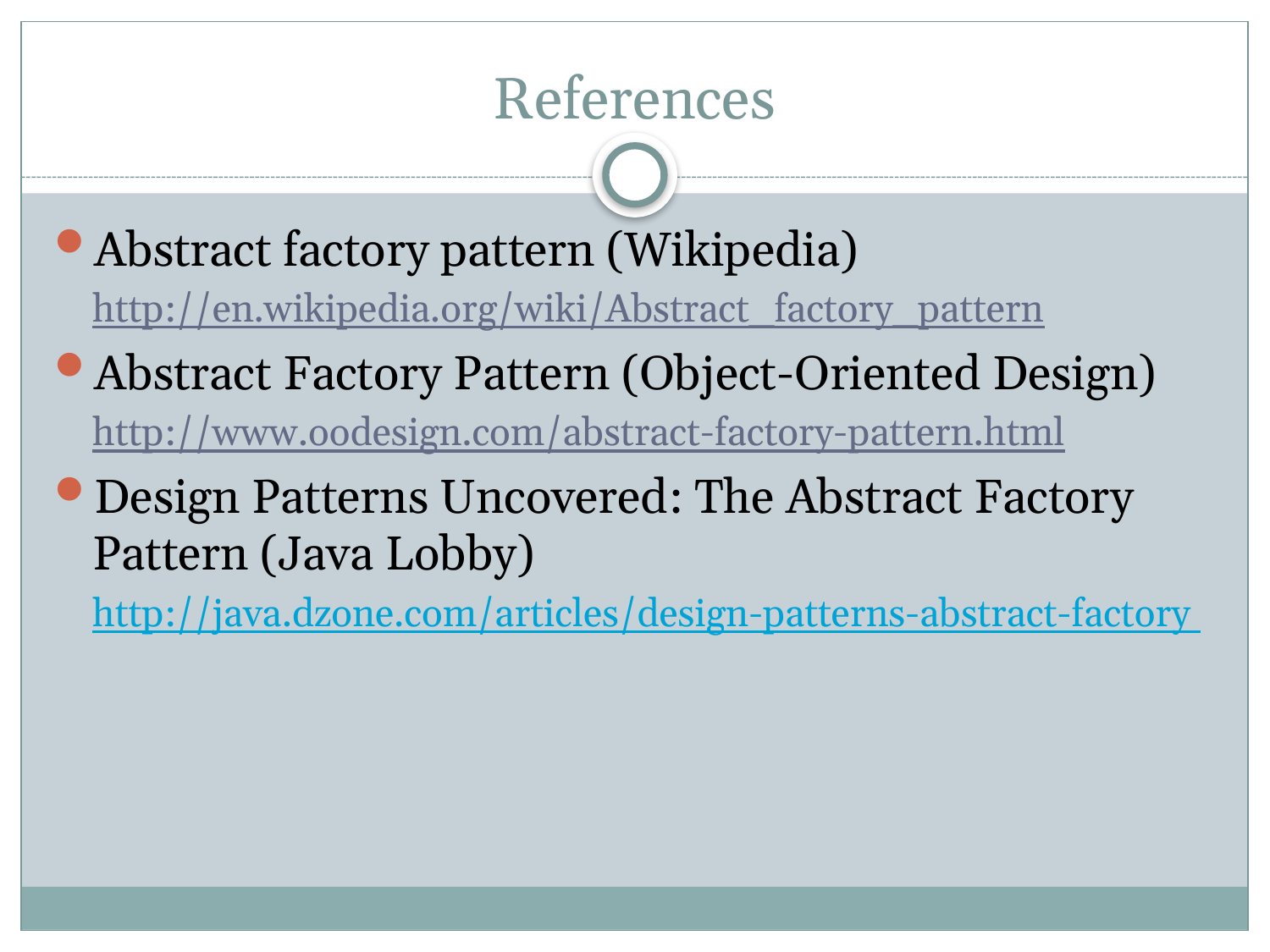

# References
Abstract factory pattern (Wikipedia)
http://en.wikipedia.org/wiki/Abstract_factory_pattern
Abstract Factory Pattern (Object-Oriented Design)
http://www.oodesign.com/abstract-factory-pattern.html
Design Patterns Uncovered: The Abstract Factory Pattern (Java Lobby)
http://java.dzone.com/articles/design-patterns-abstract-factory